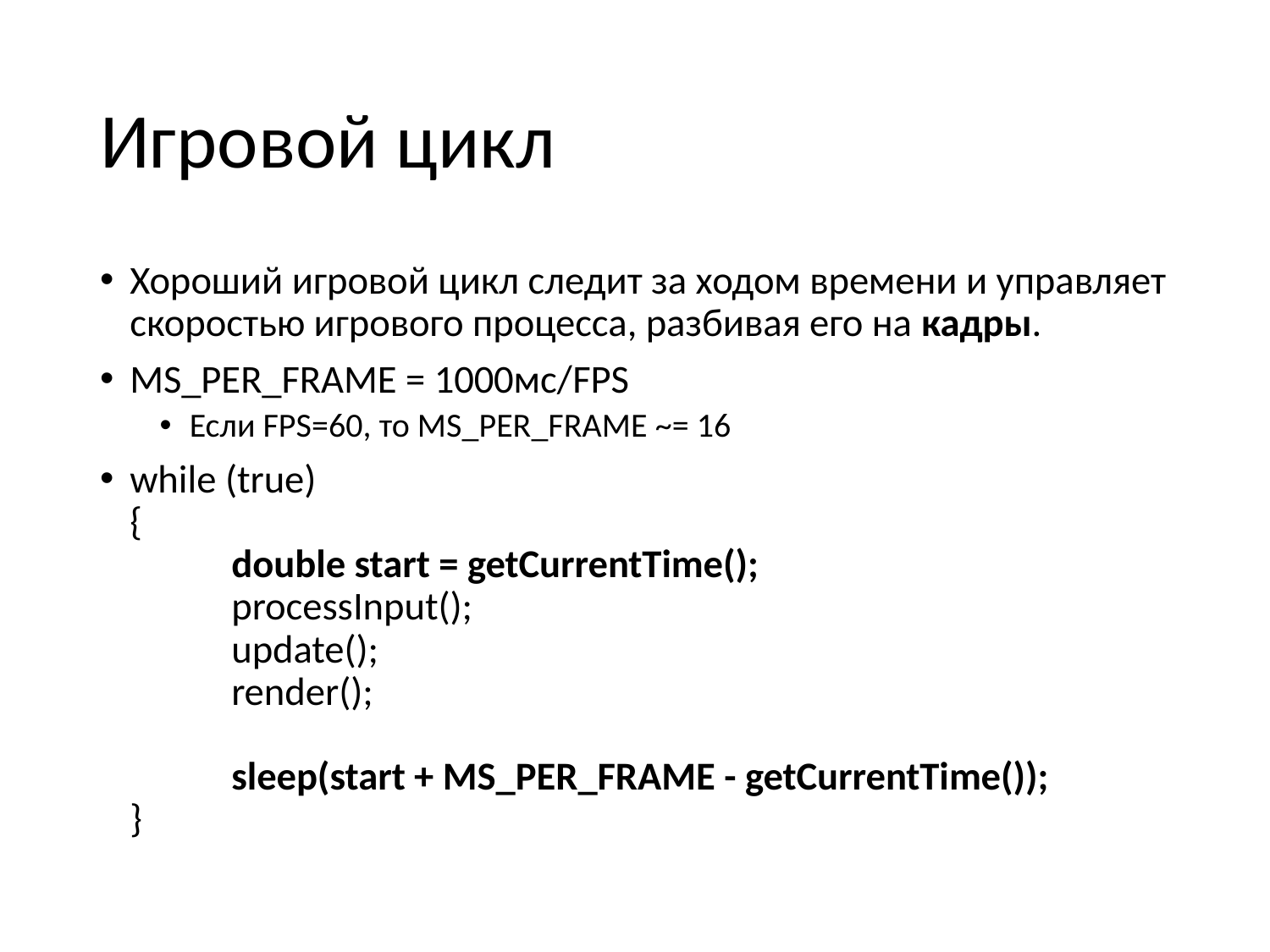

# Игровой цикл
Хороший игровой цикл следит за ходом времени и управляет скоростью игрового процесса, разбивая его на кадры.
MS_PER_FRAME = 1000мс/FPS
Если FPS=60, то MS_PER_FRAME ~= 16
while (true)
{
	double start = getCurrentTime();
	processInput();
	update();
	render();
	sleep(start + MS_PER_FRAME - getCurrentTime());
}